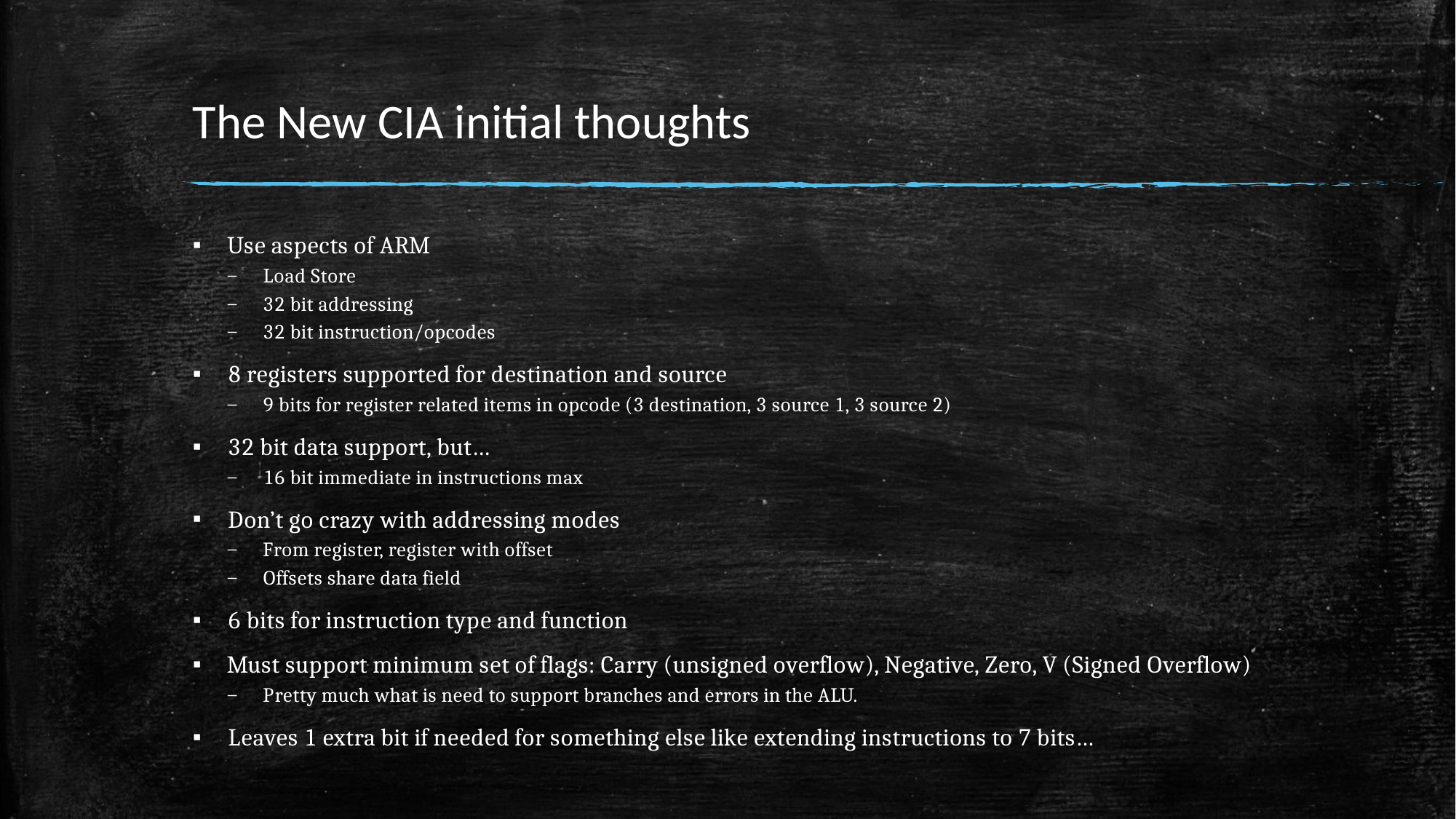

# The New CIA initial thoughts
Use aspects of ARM
Load Store
32 bit addressing
32 bit instruction/opcodes
8 registers supported for destination and source
9 bits for register related items in opcode (3 destination, 3 source 1, 3 source 2)
32 bit data support, but…
16 bit immediate in instructions max
Don’t go crazy with addressing modes
From register, register with offset
Offsets share data field
6 bits for instruction type and function
Must support minimum set of flags: Carry (unsigned overflow), Negative, Zero, V (Signed Overflow)
Pretty much what is need to support branches and errors in the ALU.
Leaves 1 extra bit if needed for something else like extending instructions to 7 bits…